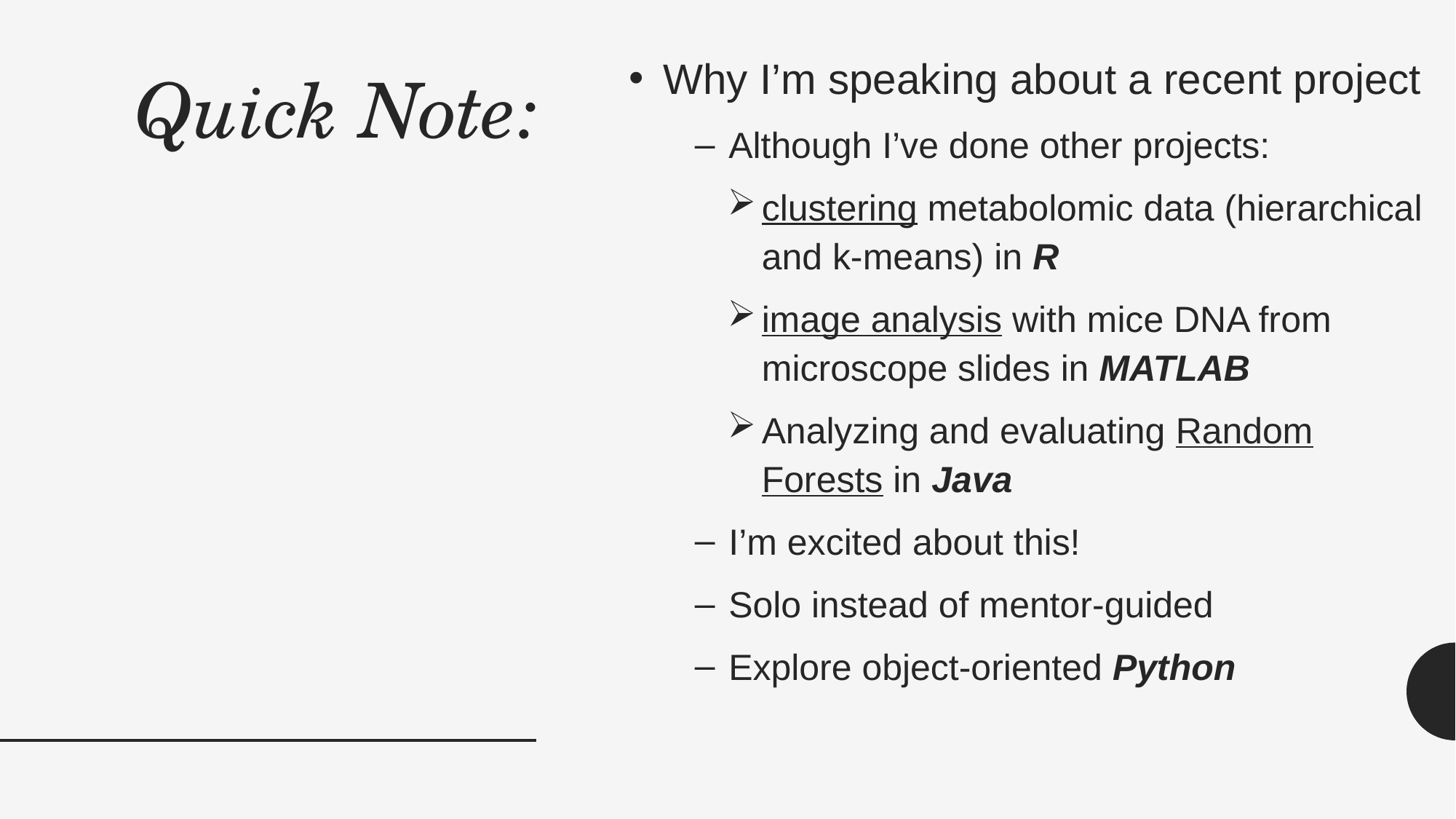

Why I’m speaking about a recent project
Although I’ve done other projects:
clustering metabolomic data (hierarchical and k-means) in R
image analysis with mice DNA from microscope slides in MATLAB
Analyzing and evaluating Random Forests in Java
I’m excited about this!
Solo instead of mentor-guided
Explore object-oriented Python

# Quick Note: